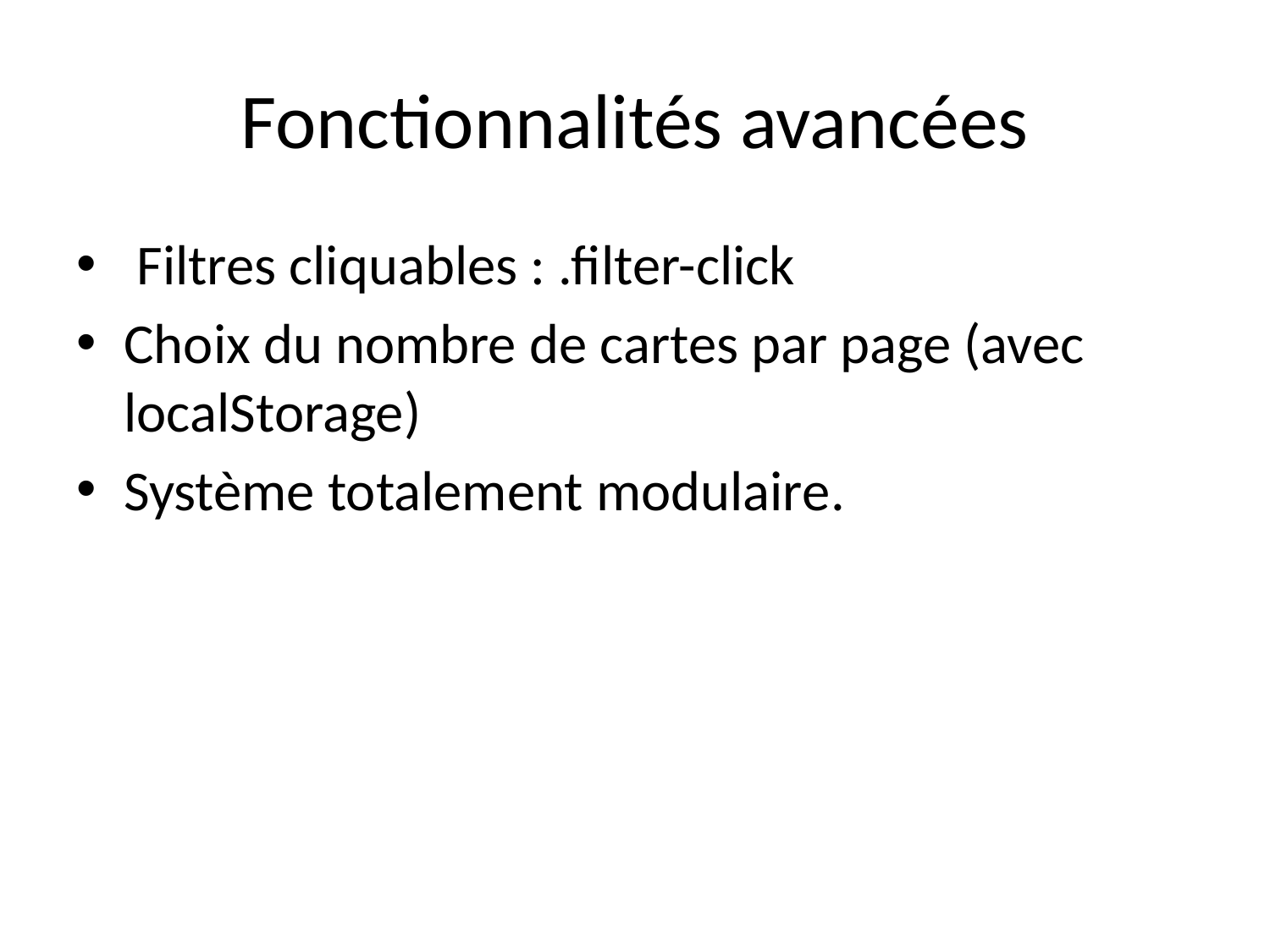

# Fonctionnalités avancées
 Filtres cliquables : .filter-click
Choix du nombre de cartes par page (avec localStorage)
Système totalement modulaire.